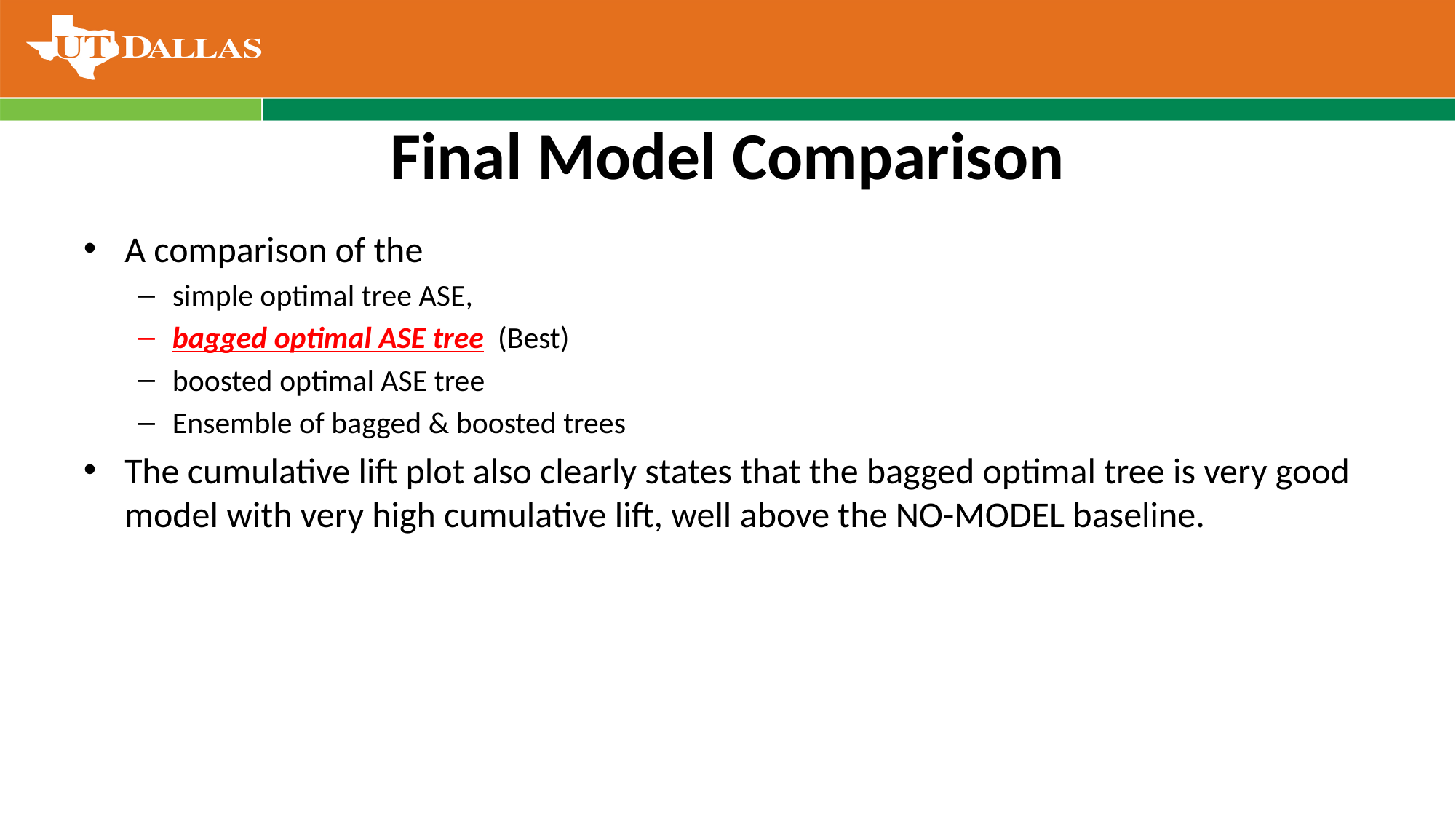

# Final Model Comparison
A comparison of the
simple optimal tree ASE,
bagged optimal ASE tree  (Best)
boosted optimal ASE tree
Ensemble of bagged & boosted trees
The cumulative lift plot also clearly states that the bagged optimal tree is very good model with very high cumulative lift, well above the NO-MODEL baseline.